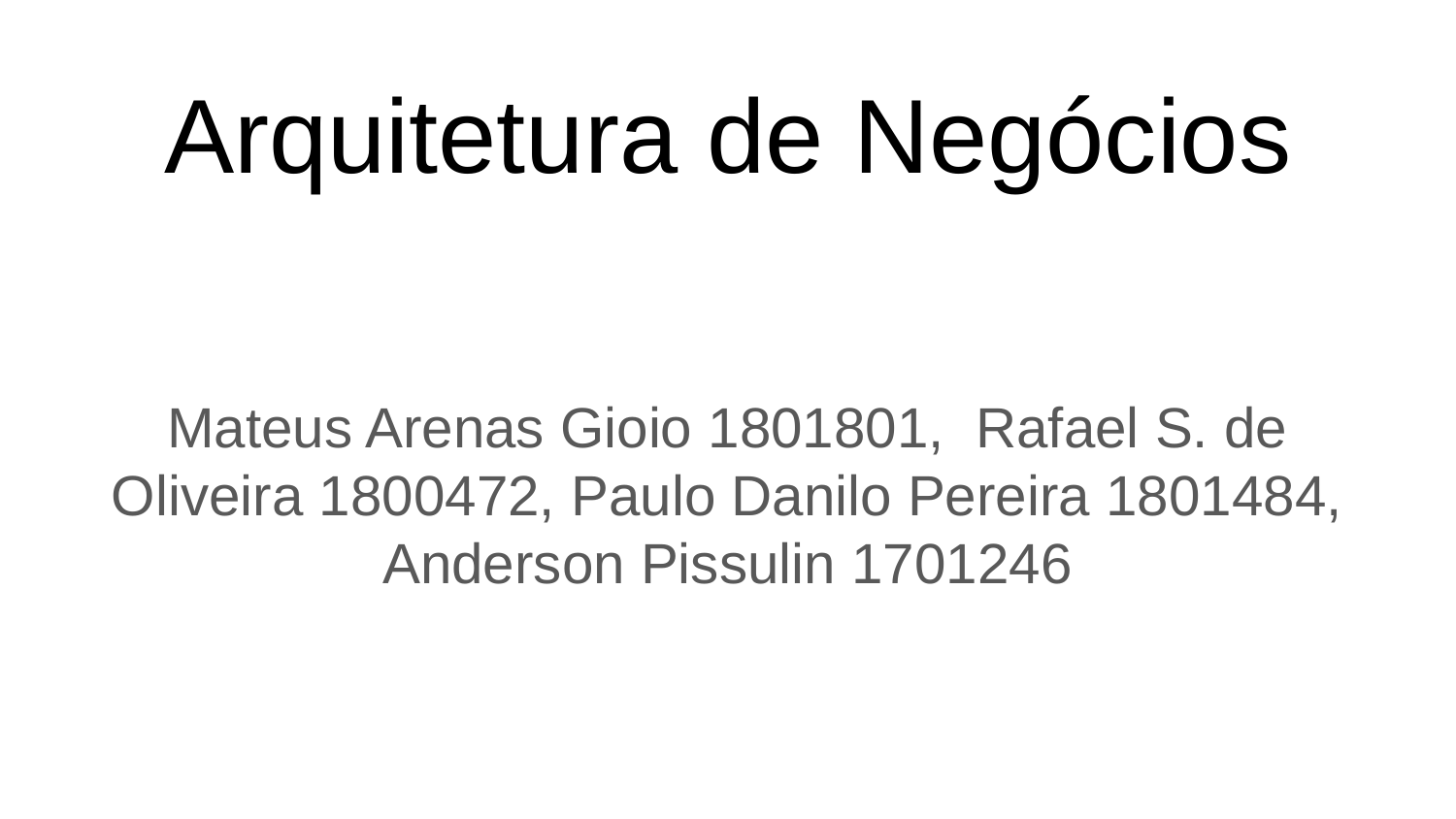

# Arquitetura de Negócios
Mateus Arenas Gioio 1801801,  Rafael S. de Oliveira 1800472, Paulo Danilo Pereira 1801484, Anderson Pissulin 1701246